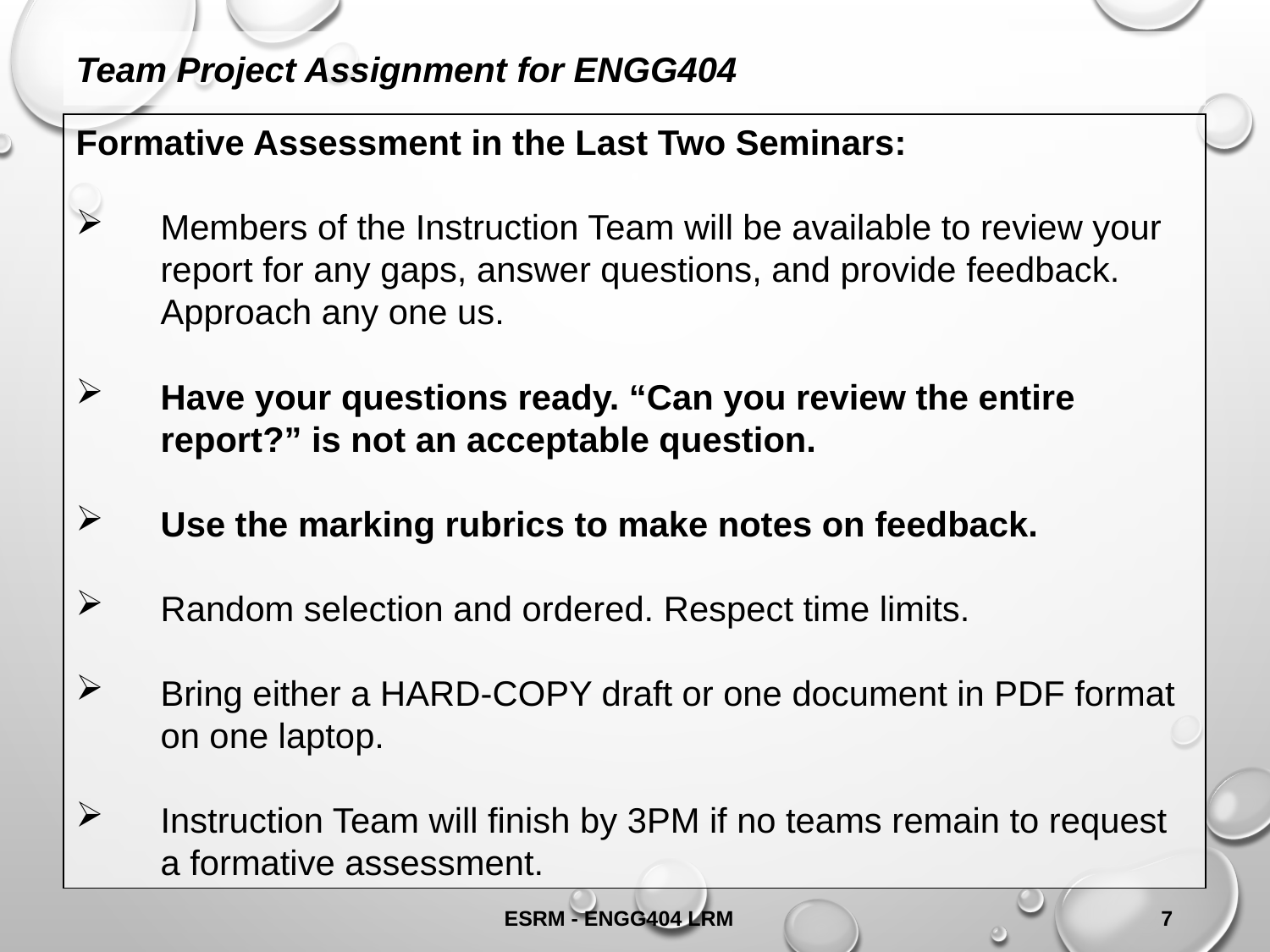

Team Project Assignment for ENGG404
Formative Assessment in the Last Two Seminars:

Members of the Instruction Team will be available to review your report for any gaps, answer questions, and provide feedback. Approach any one us.

Have your questions ready. “Can you review the entire report?” is not an acceptable question.

Use the marking rubrics to make notes on feedback.

Random selection and ordered. Respect time limits.

Bring either a HARD-COPY draft or one document in PDF format on one laptop.

Instruction Team will finish by 3PM if no teams remain to request a formative assessment.
ESRM - ENGG404 LRM
7